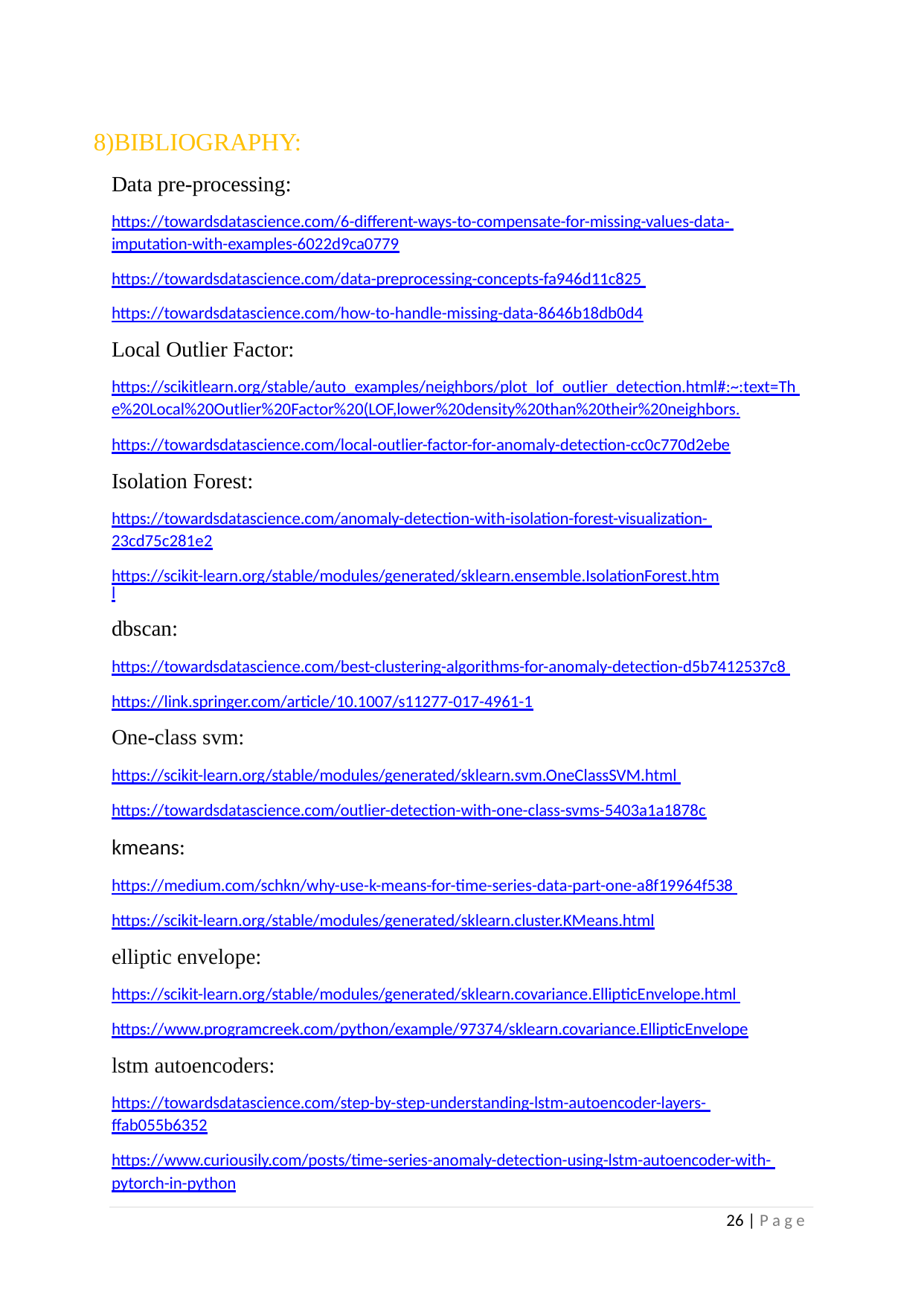

8)BIBLIOGRAPHY:
Data pre-processing:
https://towardsdatascience.com/6-different-ways-to-compensate-for-missing-values-data-  imputation-with-examples-6022d9ca0779
https://towardsdatascience.com/data-preprocessing-concepts-fa946d11c825  https://towardsdatascience.com/how-to-handle-missing-data-8646b18db0d4
Local Outlier Factor:
https://scikitlearn.org/stable/auto_examples/neighbors/plot_lof_outlier_detection.html#:~:text=Th  e%20Local%20Outlier%20Factor%20(LOF,lower%20density%20than%20their%20neighbors.
https://towardsdatascience.com/local-outlier-factor-for-anomaly-detection-cc0c770d2ebe
Isolation Forest:
https://towardsdatascience.com/anomaly-detection-with-isolation-forest-visualization-  23cd75c281e2
https://scikit-learn.org/stable/modules/generated/sklearn.ensemble.IsolationForest.html
dbscan:
https://towardsdatascience.com/best-clustering-algorithms-for-anomaly-detection-d5b7412537c8  https://link.springer.com/article/10.1007/s11277-017-4961-1
One-class svm:
https://scikit-learn.org/stable/modules/generated/sklearn.svm.OneClassSVM.html  https://towardsdatascience.com/outlier-detection-with-one-class-svms-5403a1a1878c
kmeans:
https://medium.com/schkn/why-use-k-means-for-time-series-data-part-one-a8f19964f538  https://scikit-learn.org/stable/modules/generated/sklearn.cluster.KMeans.html
elliptic envelope:
https://scikit-learn.org/stable/modules/generated/sklearn.covariance.EllipticEnvelope.html  https://www.programcreek.com/python/example/97374/sklearn.covariance.EllipticEnvelope
lstm autoencoders:
https://towardsdatascience.com/step-by-step-understanding-lstm-autoencoder-layers-  ffab055b6352
https://www.curiousily.com/posts/time-series-anomaly-detection-using-lstm-autoencoder-with-  pytorch-in-python
26 | P a g e